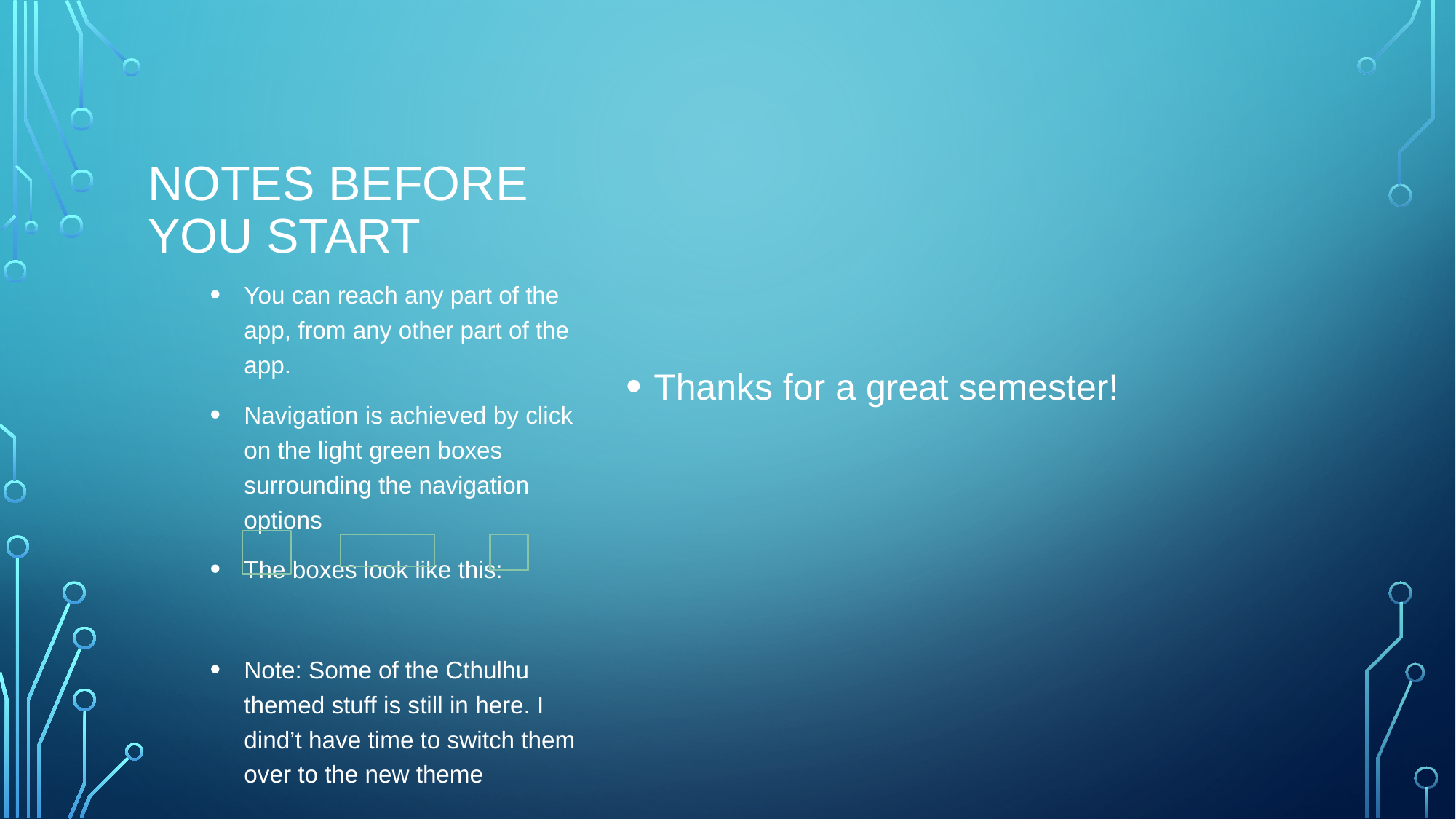

Thanks for a great semester!
# Notes before you start
You can reach any part of the app, from any other part of the app.
Navigation is achieved by click on the light green boxes surrounding the navigation options
The boxes look like this:

Note: Some of the Cthulhu themed stuff is still in here. I dind’t have time to switch them over to the new theme